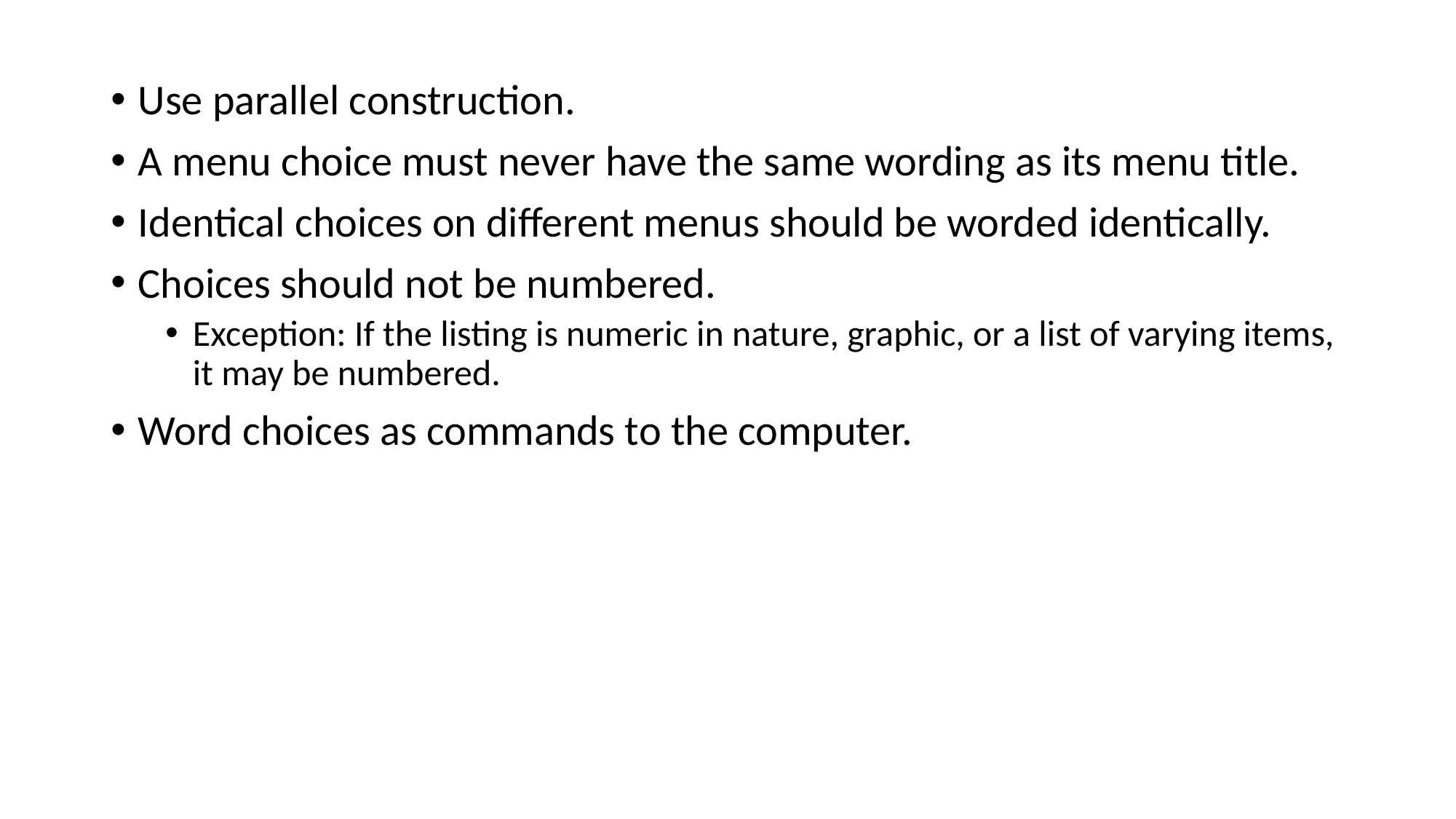

Use parallel construction.
A menu choice must never have the same wording as its menu title.
Identical choices on different menus should be worded identically.
Choices should not be numbered.
Exception: If the listing is numeric in nature, graphic, or a list of varying items, it may be numbered.
Word choices as commands to the computer.